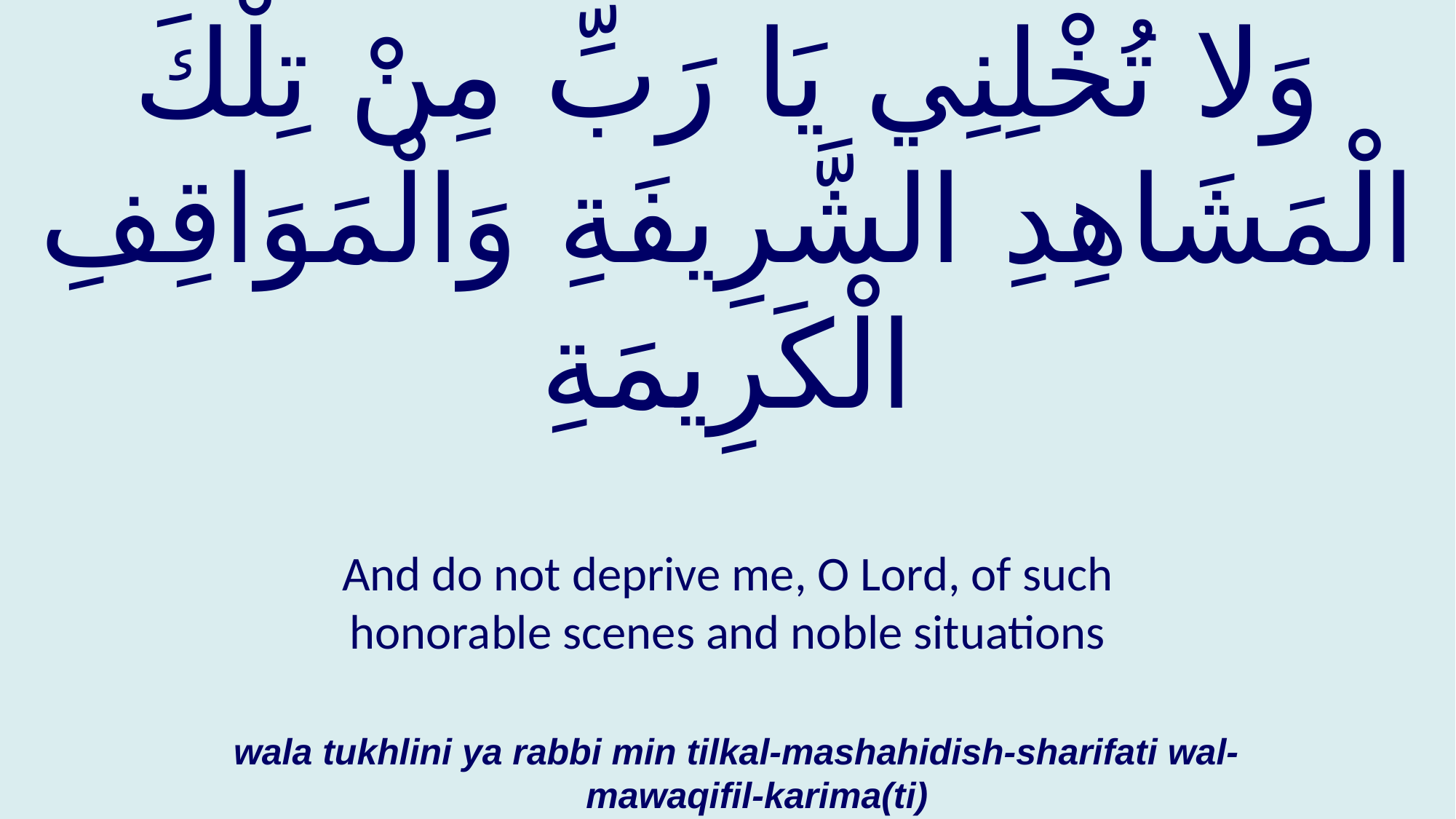

# وَلا تُخْلِنِي يَا رَبِّ مِنْ تِلْكَ الْمَشَاهِدِ الشَّرِيفَةِ وَالْمَوَاقِفِ الْكَرِيمَةِ
And do not deprive me, O Lord, of such honorable scenes and noble situations
wala tukhlini ya rabbi min tilkal-mashahidish-sharifati wal-mawaqifil-karima(ti)